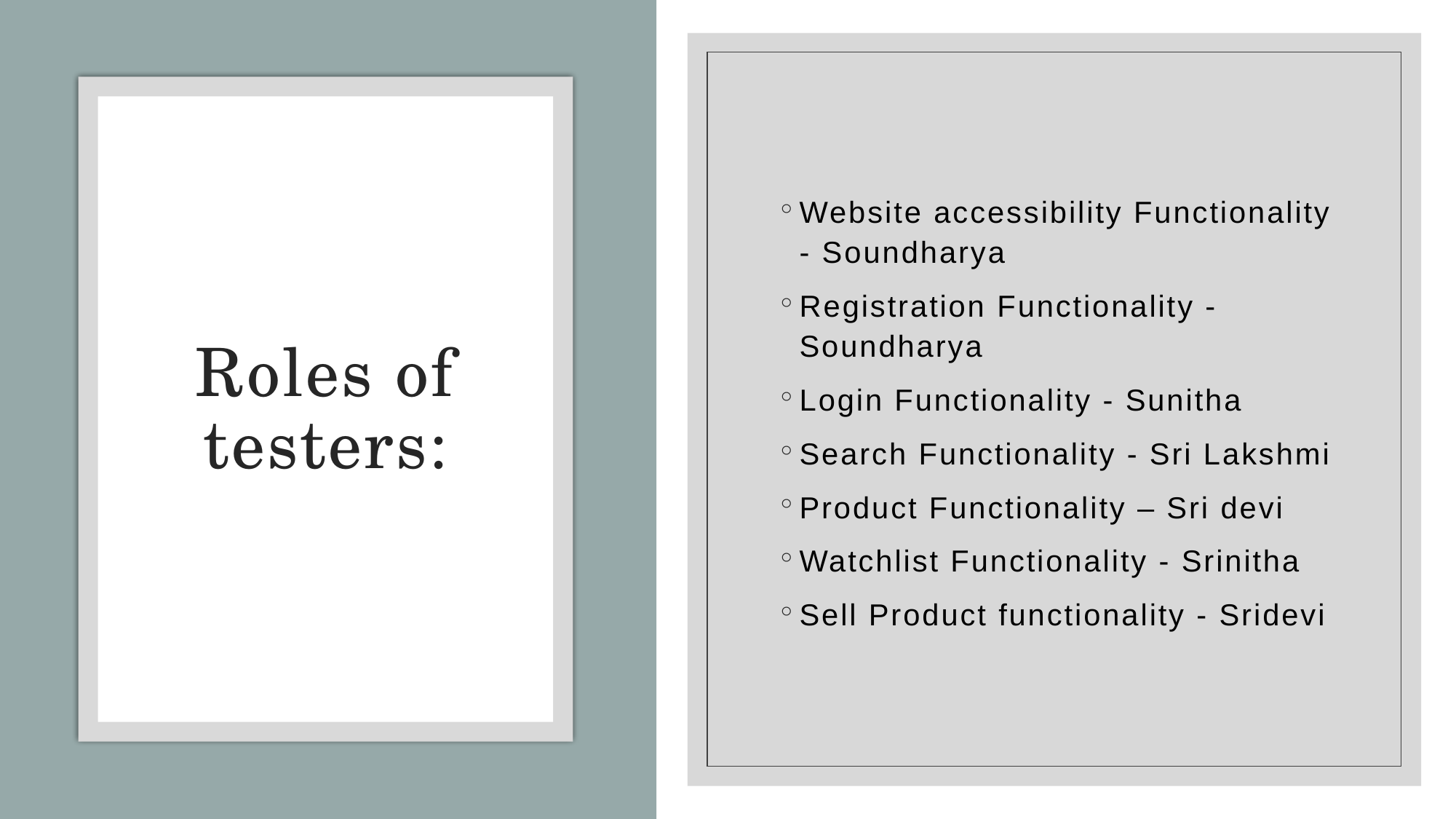

Website accessibility Functionality - Soundharya
Registration Functionality - Soundharya
Login Functionality - Sunitha
Search Functionality - Sri Lakshmi
Product Functionality – Sri devi
Watchlist Functionality - Srinitha
Sell Product functionality - Sridevi
# Roles of testers: